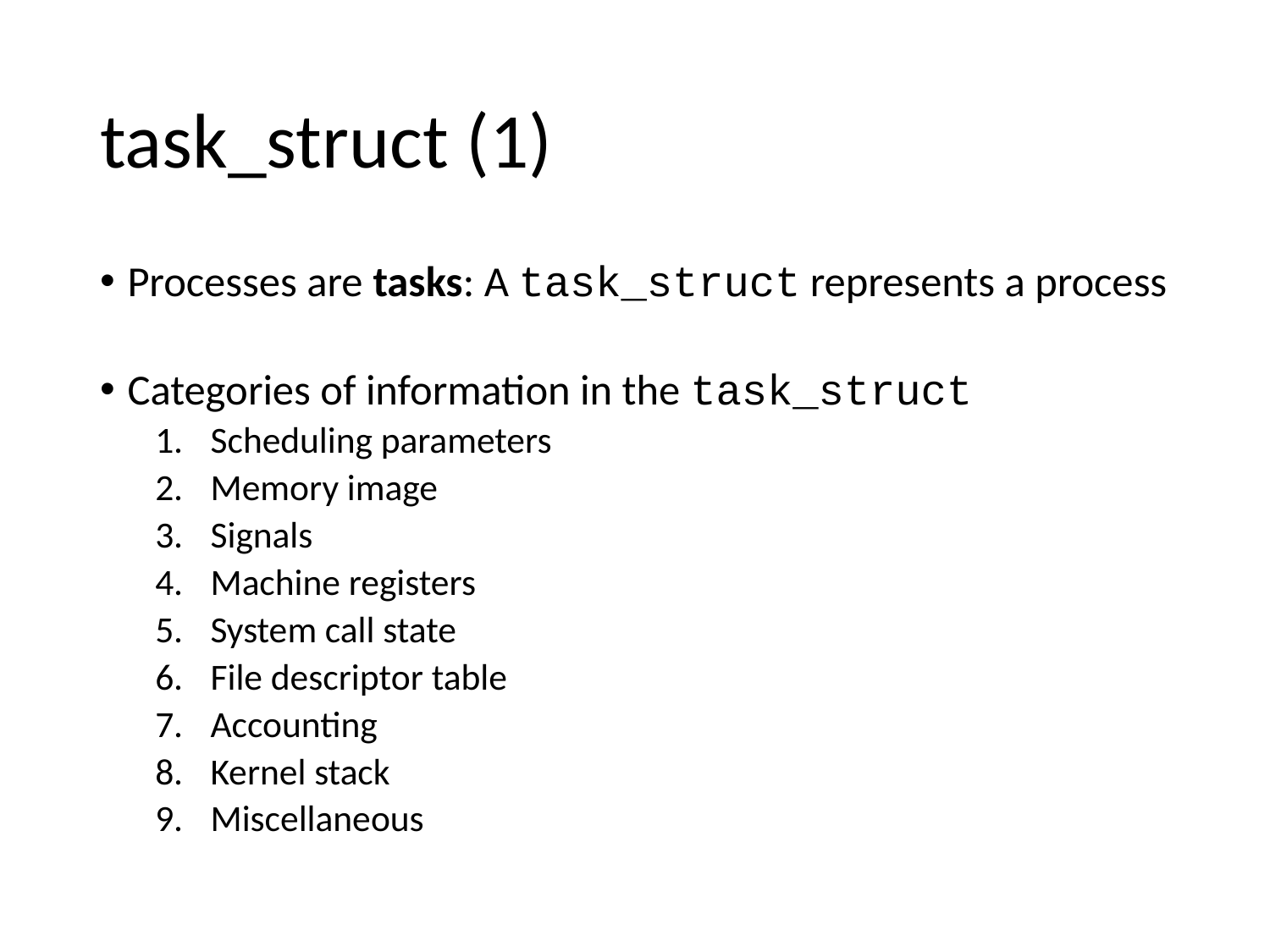

# task_struct (1)
Processes are tasks: A task_struct represents a process

Categories of information in the task_struct
Scheduling parameters
Memory image
Signals
Machine registers
System call state
File descriptor table
Accounting
Kernel stack
Miscellaneous